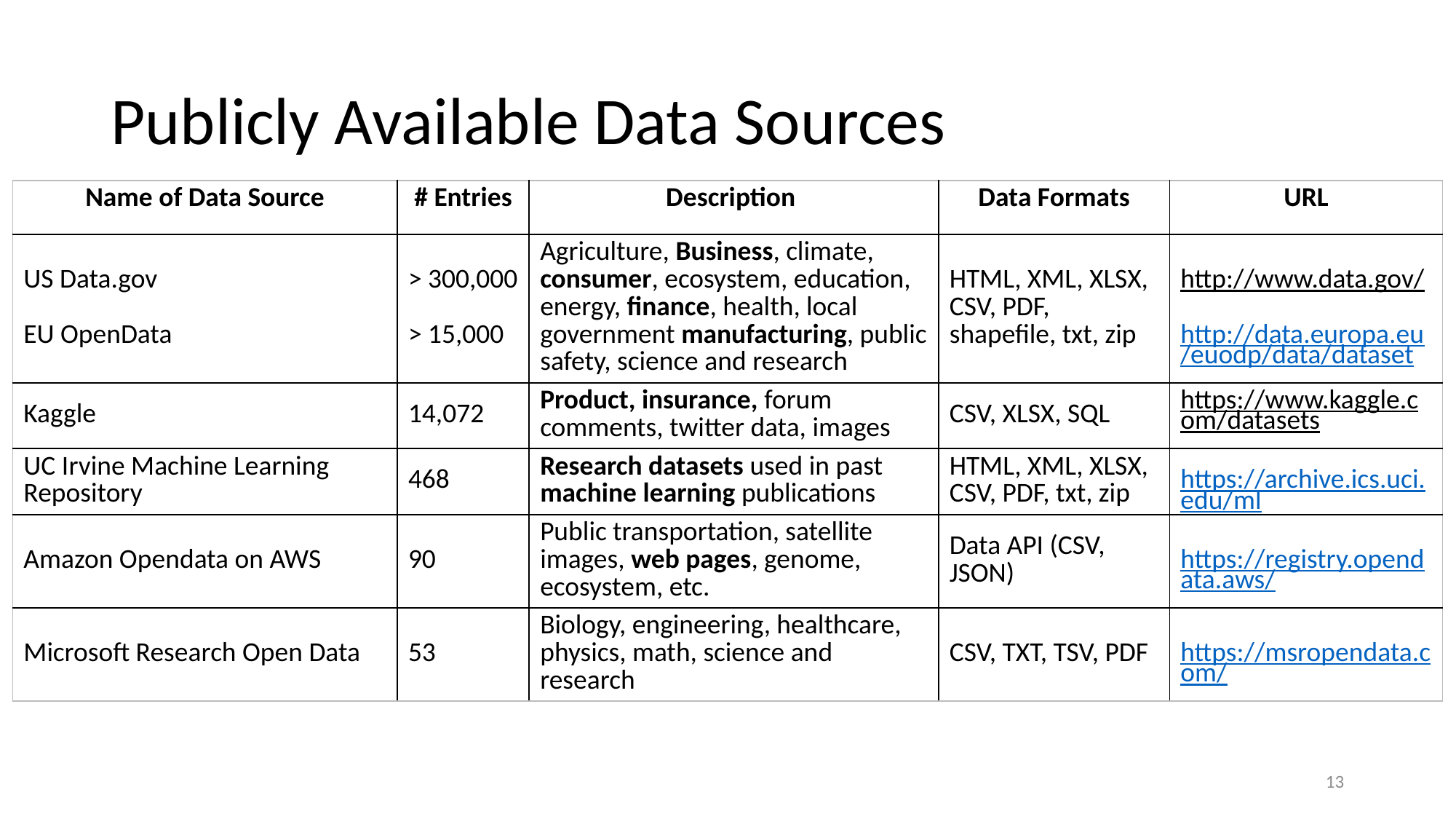

# Publicly Available Data Sources
| Name of Data Source | # Entries | Description | Data Formats | URL |
| --- | --- | --- | --- | --- |
| US Data.gov EU OpenData | > 300,000 > 15,000 | Agriculture, Business, climate, consumer, ecosystem, education, energy, finance, health, local government manufacturing, public safety, science and research | HTML, XML, XLSX, CSV, PDF, shapefile, txt, zip | http://www.data.gov/ http://data.europa.eu/euodp/data/dataset |
| Kaggle | 14,072 | Product, insurance, forum comments, twitter data, images | CSV, XLSX, SQL | https://www.kaggle.com/datasets |
| UC Irvine Machine Learning Repository | 468 | Research datasets used in past machine learning publications | HTML, XML, XLSX, CSV, PDF, txt, zip | https://archive.ics.uci.edu/ml |
| Amazon Opendata on AWS | 90 | Public transportation, satellite images, web pages, genome, ecosystem, etc. | Data API (CSV, JSON) | https://registry.opendata.aws/ |
| Microsoft Research Open Data | 53 | Biology, engineering, healthcare, physics, math, science and research | CSV, TXT, TSV, PDF | https://msropendata.com/ |
13